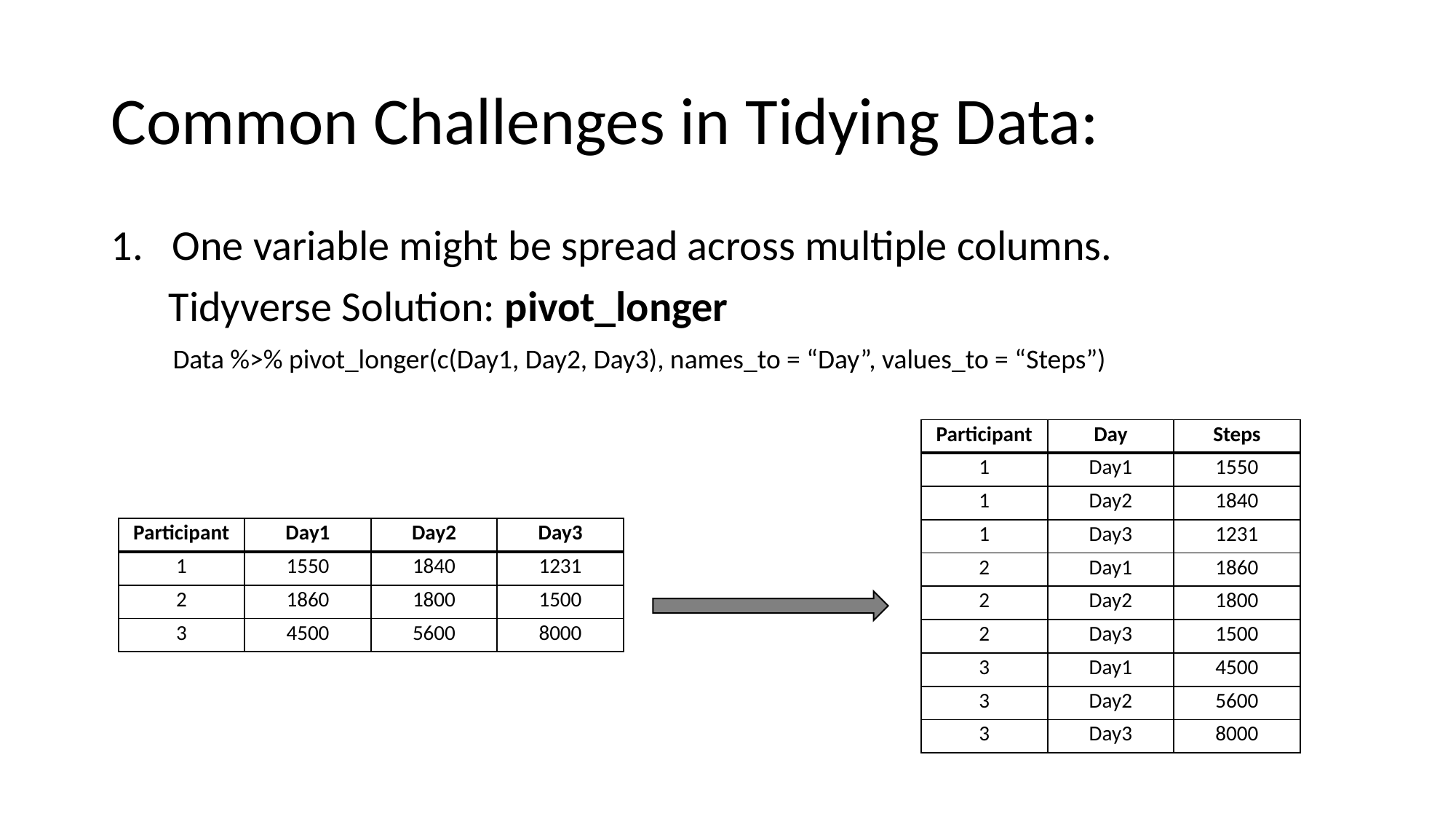

# Common Challenges in Tidying Data:
One variable might be spread across multiple columns.
      Tidyverse Solution: pivot_longer
          Data %>% pivot_longer(c(Day1, Day2, Day3), names_to = “Day”, values_to = “Steps”)
| Participant | Day | Steps |
| --- | --- | --- |
| 1 | Day1 | 1550 |
| 1 | Day2 | 1840 |
| 1 | Day3 | 1231 |
| 2 | Day1 | 1860 |
| 2 | Day2 | 1800 |
| 2 | Day3 | 1500 |
| 3 | Day1 | 4500 |
| 3 | Day2 | 5600 |
| 3 | Day3 | 8000 |
| Participant | Day1 | Day2 | Day3 |
| --- | --- | --- | --- |
| 1 | 1550 | 1840 | 1231 |
| 2 | 1860 | 1800 | 1500 |
| 3 | 4500 | 5600 | 8000 |